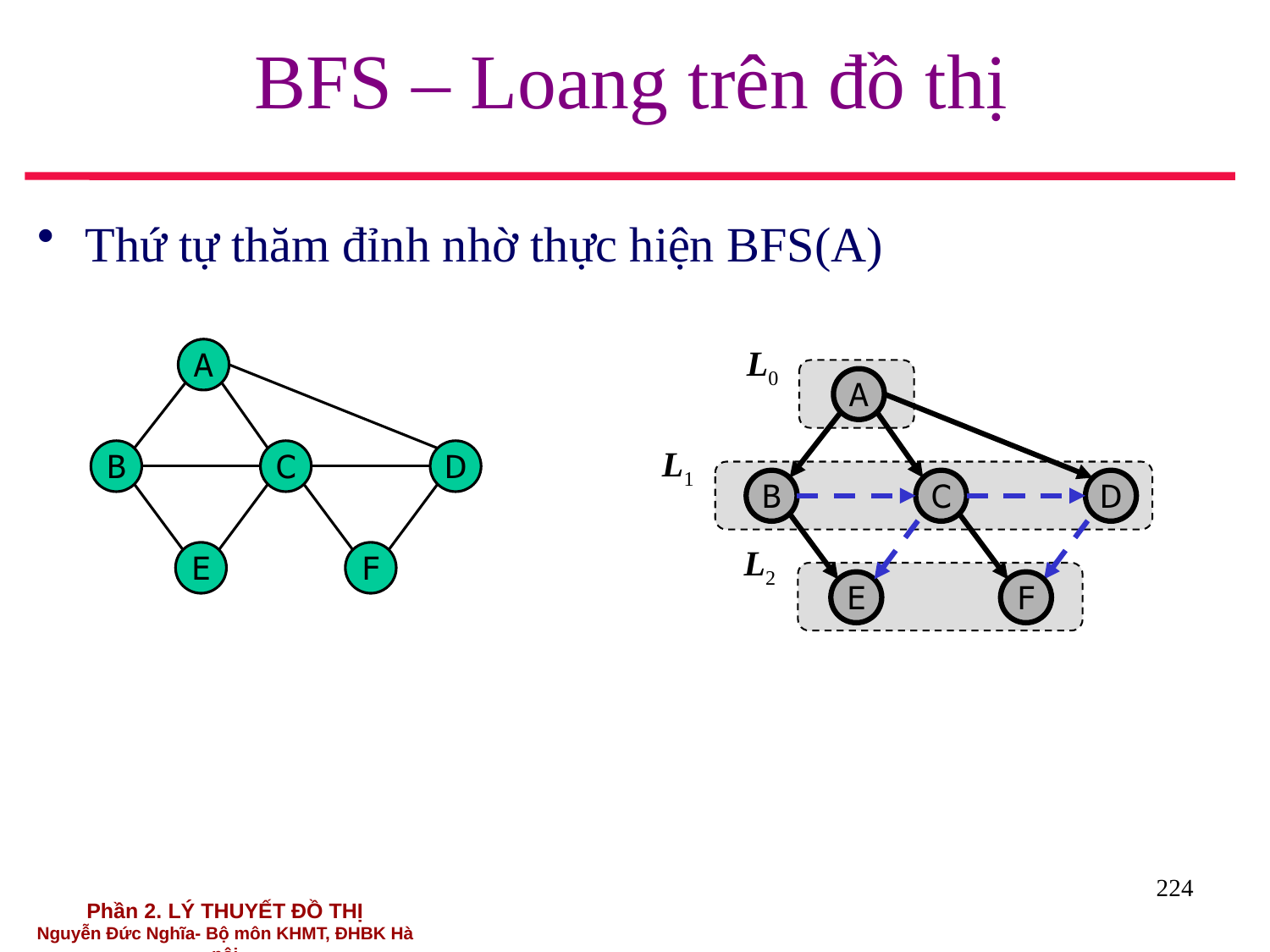

# BFS – Loang trên đồ thị
Thứ tự thăm đỉnh nhờ thực hiện BFS(A)
L0

A
L1

B
C
D
L2

E
F
A
B
C
D
E
F
224
Phần 2. LÝ THUYẾT ĐỒ THỊ
Nguyễn Đức Nghĩa- Bộ môn KHMT, ĐHBK Hà nội